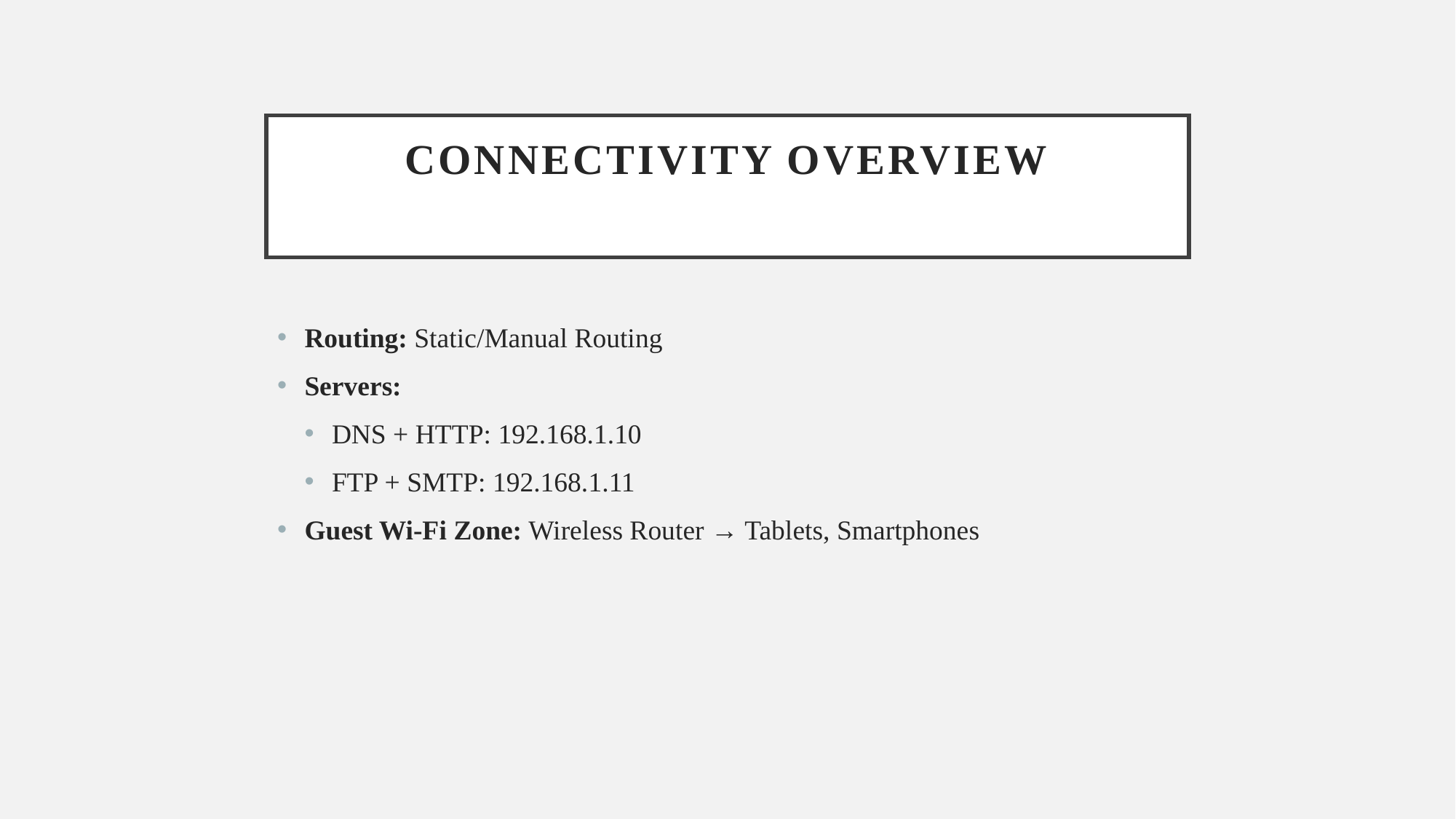

# Connectivity Overview
Routing: Static/Manual Routing
Servers:
DNS + HTTP: 192.168.1.10
FTP + SMTP: 192.168.1.11
Guest Wi-Fi Zone: Wireless Router → Tablets, Smartphones